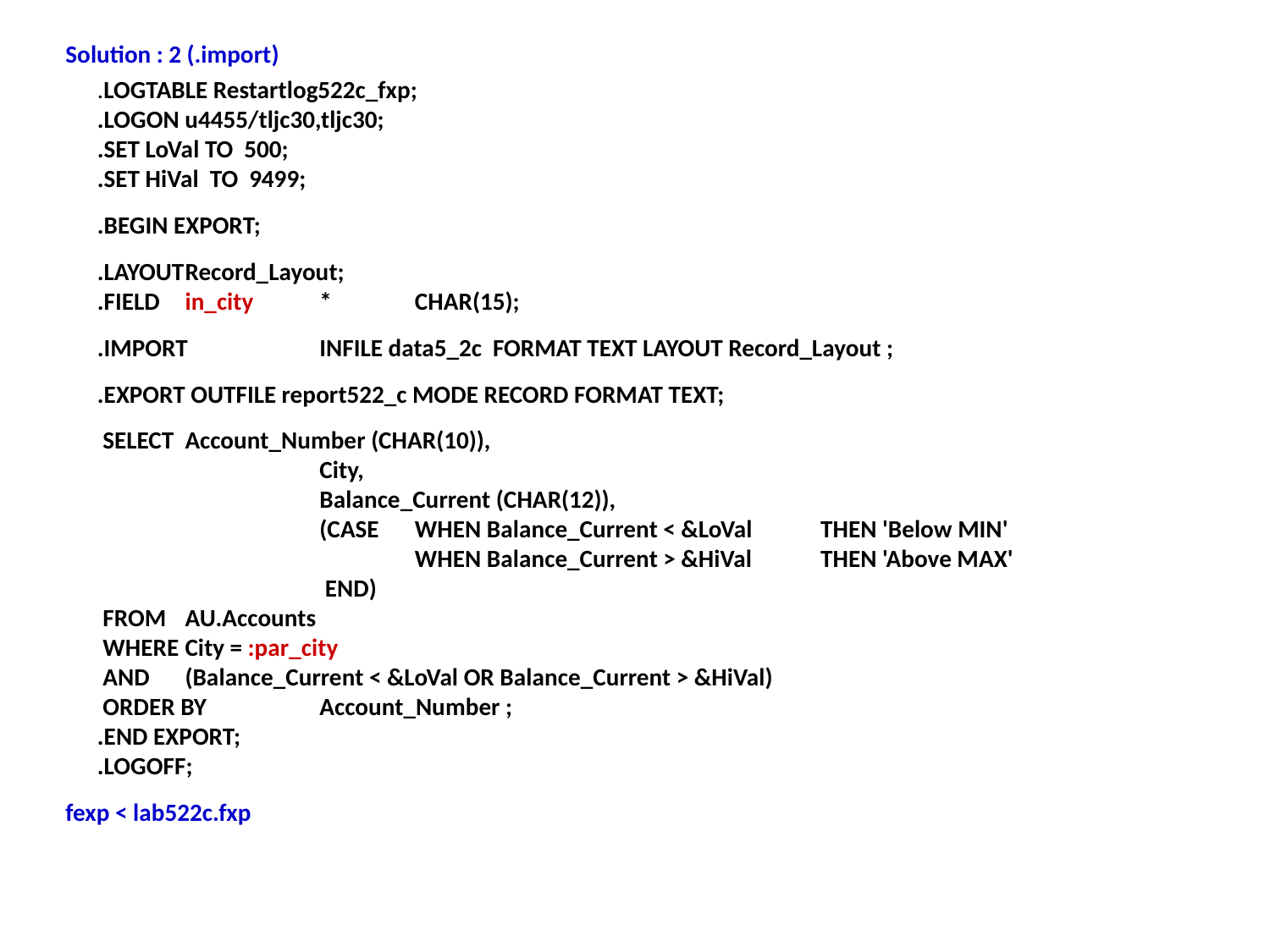

Solution : 2 (.import)
.LOGTABLE Restartlog522c_fxp;
.LOGON u4455/tljc30,tljc30;
.SET LoVal TO  500;
.SET HiVal  TO  9499;

.BEGIN EXPORT;

.LAYOUT	Record_Layout;
.FIELD 	in_city	* 	CHAR(15);

.IMPORT	INFILE data5_2c  FORMAT TEXT LAYOUT Record_Layout ;

.EXPORT OUTFILE report522_c MODE RECORD FORMAT TEXT;

 SELECT 	Account_Number (CHAR(10)),
		City,
		Balance_Current (CHAR(12)),
		(CASE	WHEN Balance_Current < &LoVal 	THEN 'Below MIN'
			WHEN Balance_Current > &HiVal 	THEN 'Above MAX'
		 END)
 FROM	AU.Accounts
 WHERE 	City = :par_city
 AND 	(Balance_Current < &LoVal OR Balance_Current > &HiVal)
 ORDER BY	Account_Number ;
.END EXPORT;
.LOGOFF;

fexp < lab522c.fxp